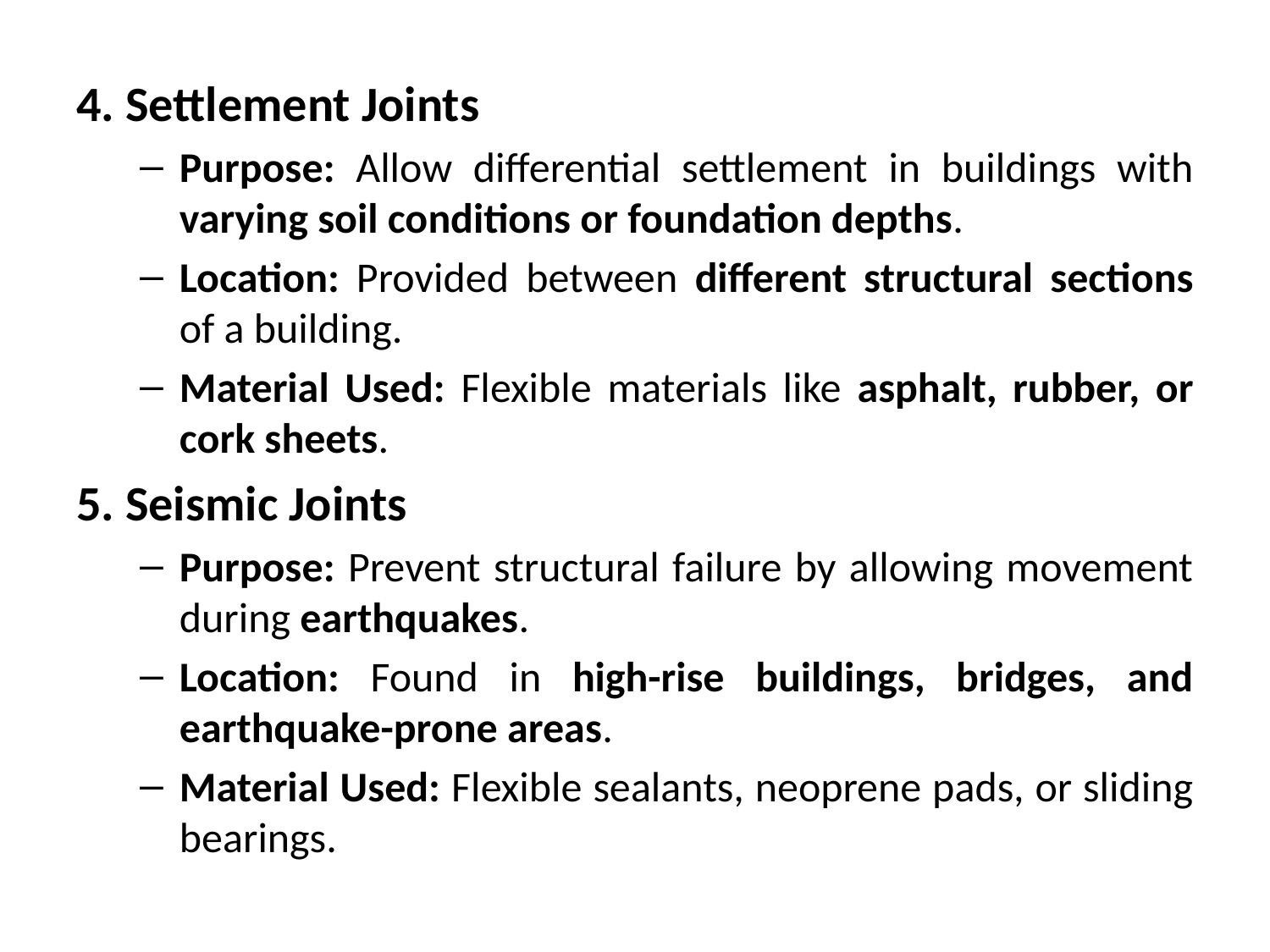

4. Settlement Joints
Purpose: Allow differential settlement in buildings with varying soil conditions or foundation depths.
Location: Provided between different structural sections of a building.
Material Used: Flexible materials like asphalt, rubber, or cork sheets.
5. Seismic Joints
Purpose: Prevent structural failure by allowing movement during earthquakes.
Location: Found in high-rise buildings, bridges, and earthquake-prone areas.
Material Used: Flexible sealants, neoprene pads, or sliding bearings.